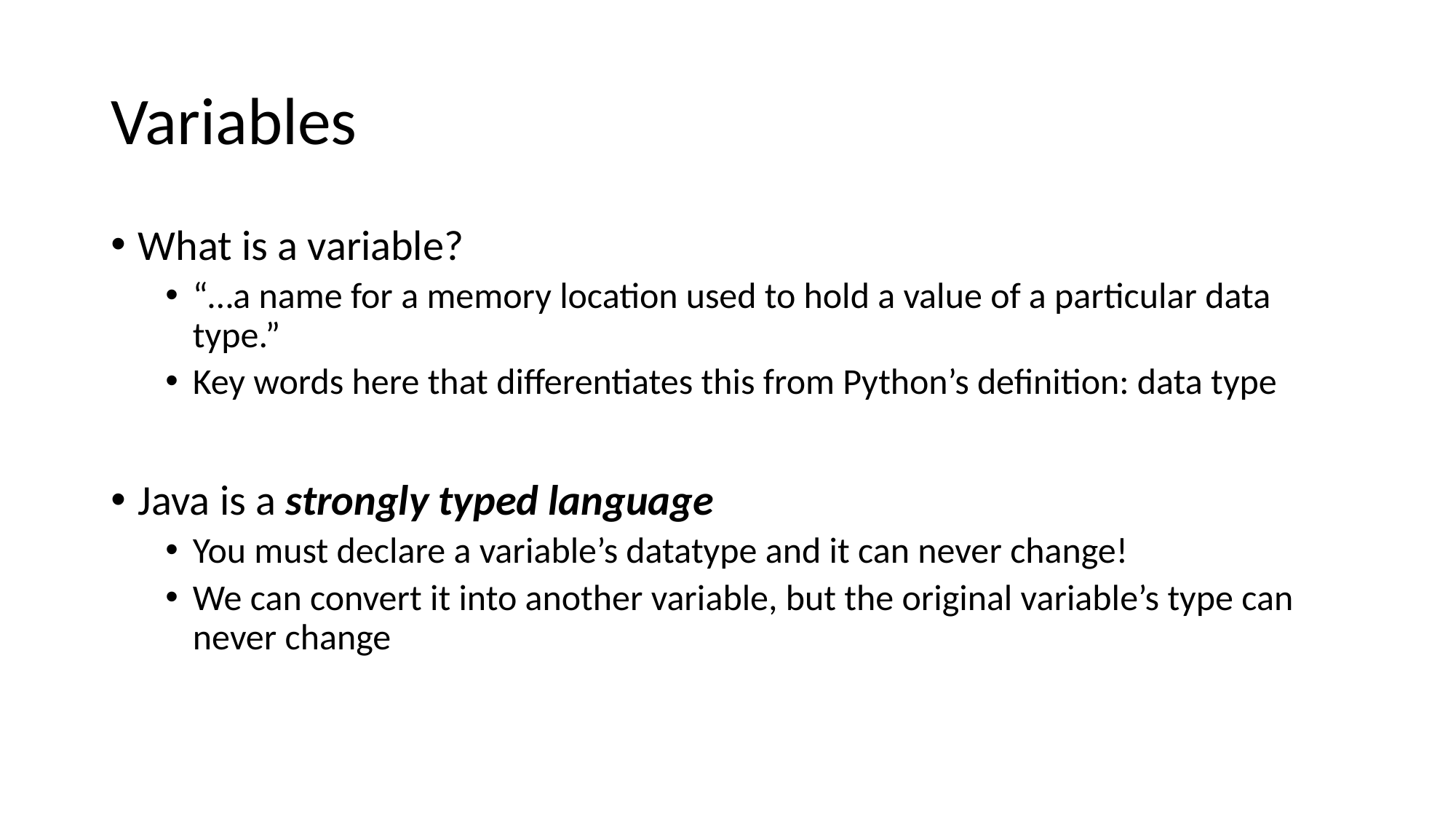

# Variables
What is a variable?
“…a name for a memory location used to hold a value of a particular data type.”
Key words here that differentiates this from Python’s definition: data type

Java is a strongly typed language
You must declare a variable’s datatype and it can never change!
We can convert it into another variable, but the original variable’s type can never change